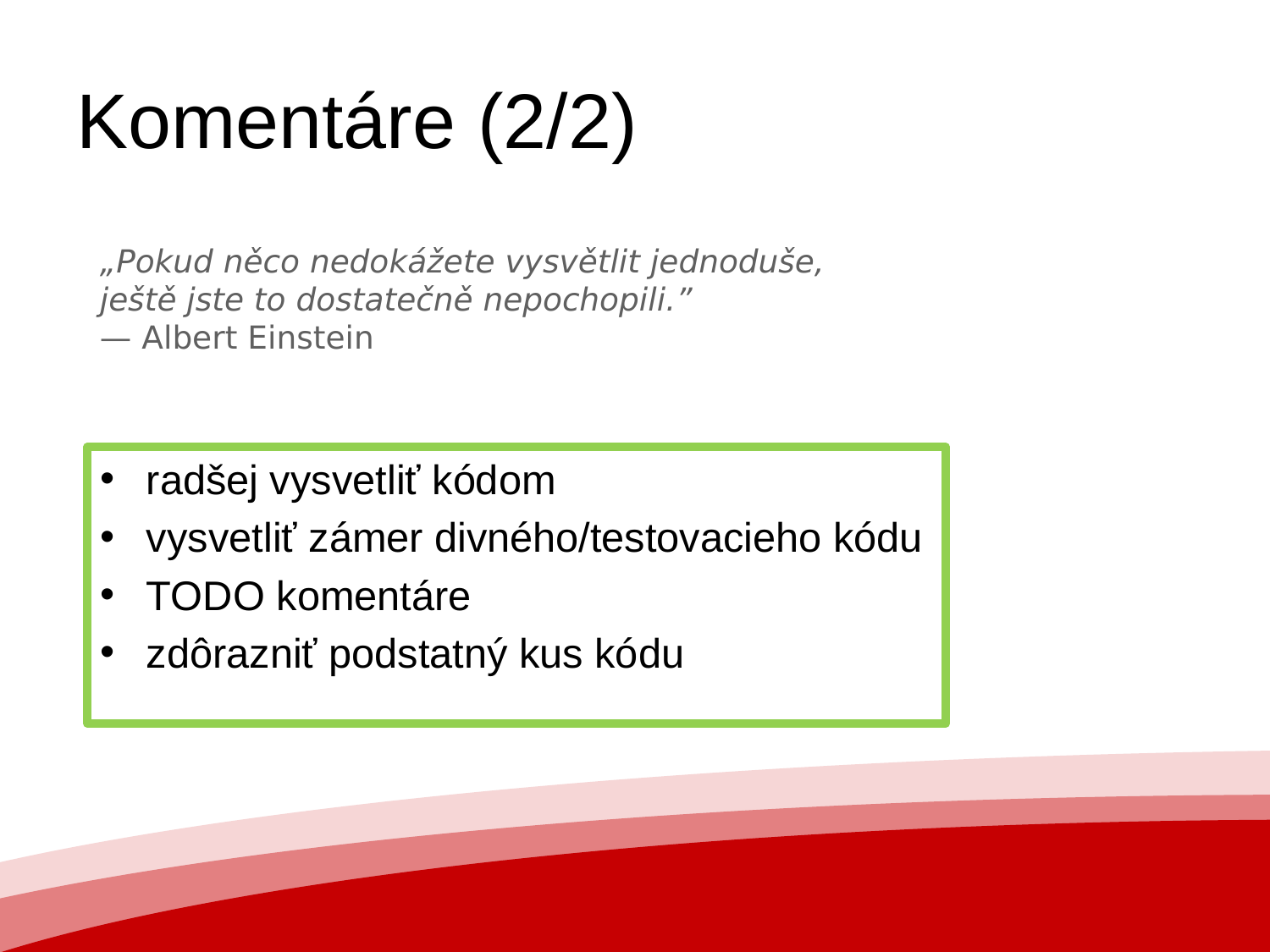

# Komentáre (2/2)
„Pokud něco nedokážete vysvětlit jednoduše, ještě jste to dostatečně nepochopili.”
— Albert Einstein
radšej vysvetliť kódom
vysvetliť zámer divného/testovacieho kódu
TODO komentáre
zdôrazniť podstatný kus kódu